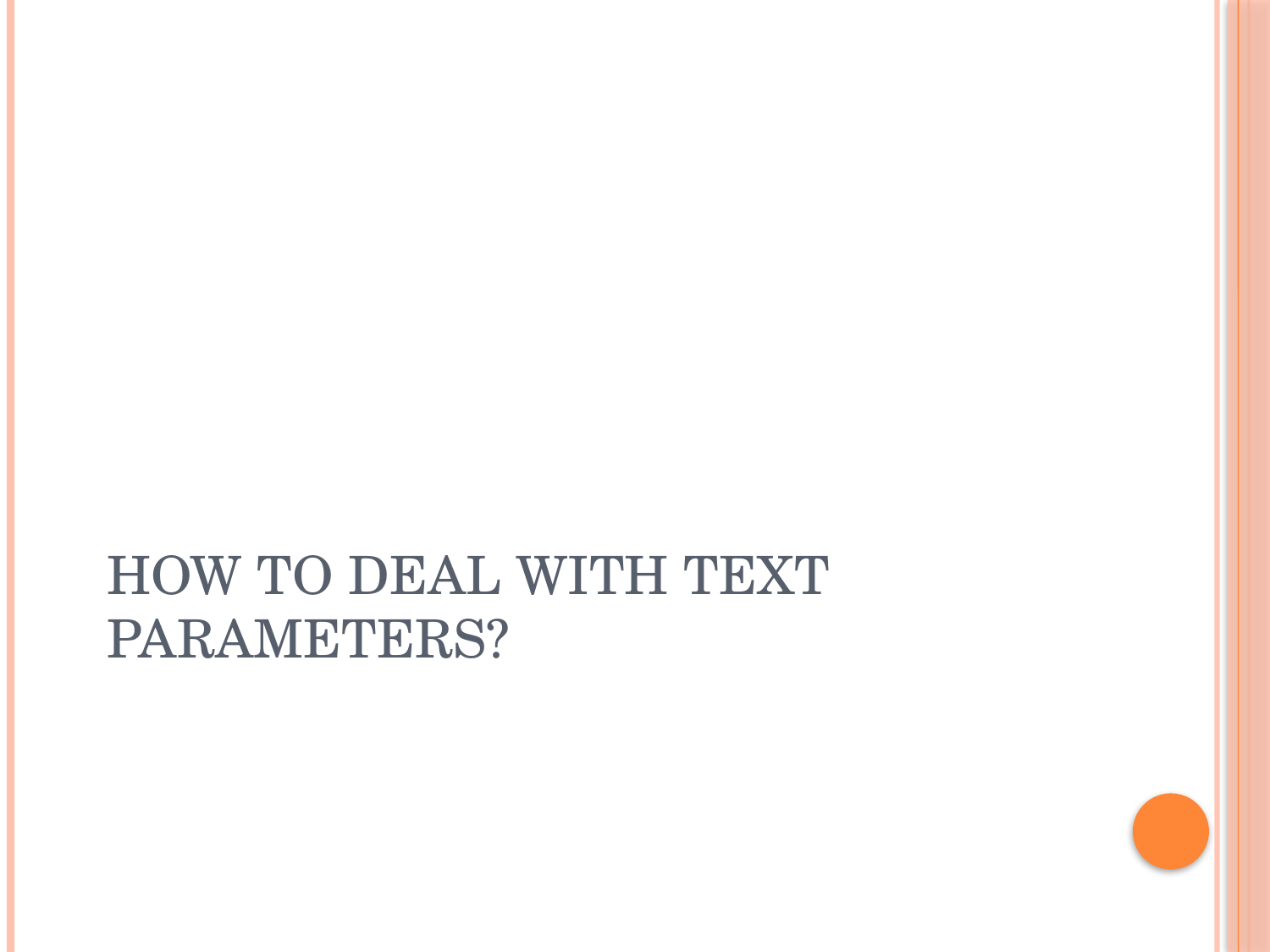

# How to deal with Text parameters?